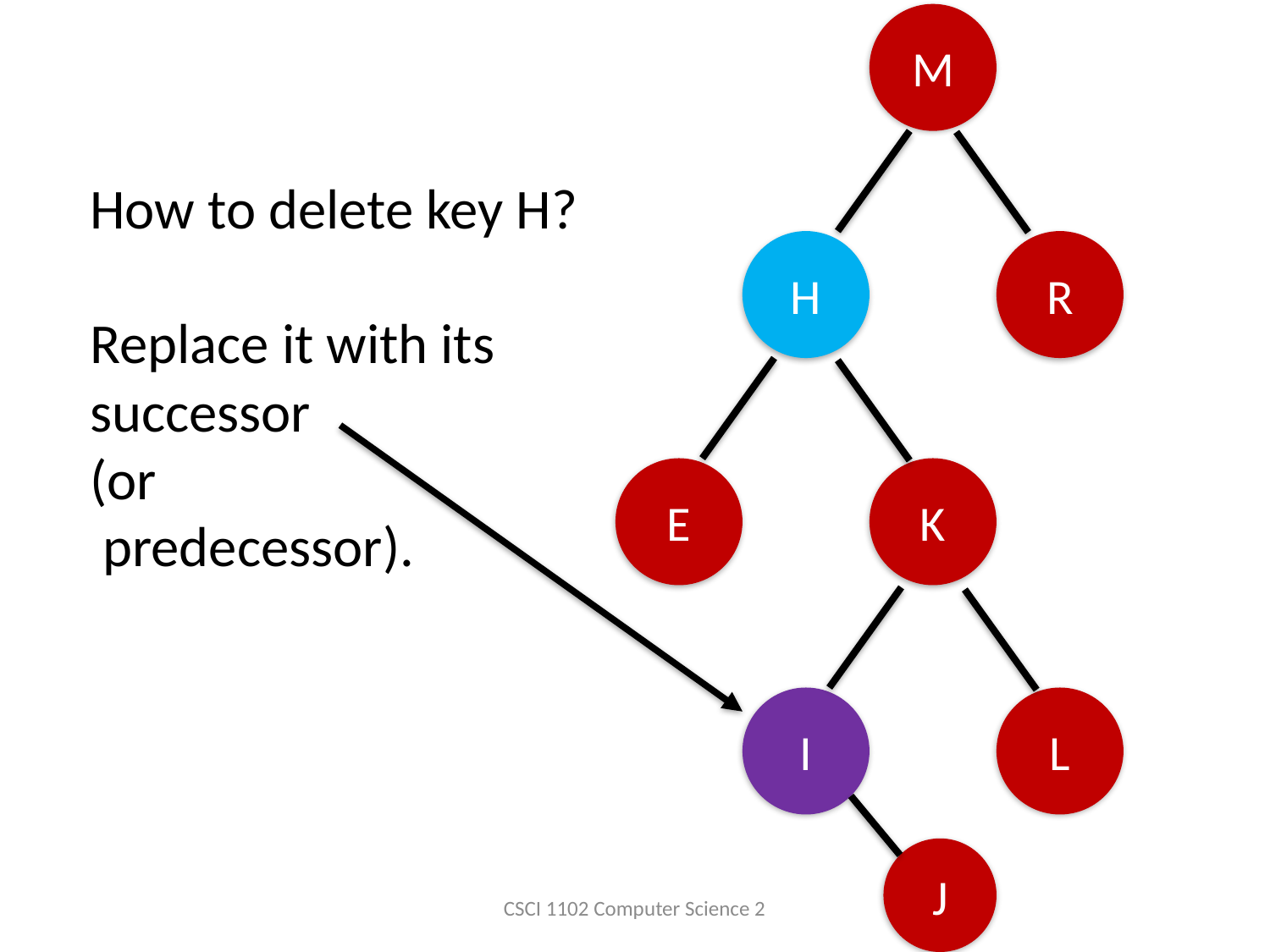

M
How to delete key H?

Replace it with its successor
(or
 predecessor).
H
R
E
K
I
L
J
CSCI 1102 Computer Science 2